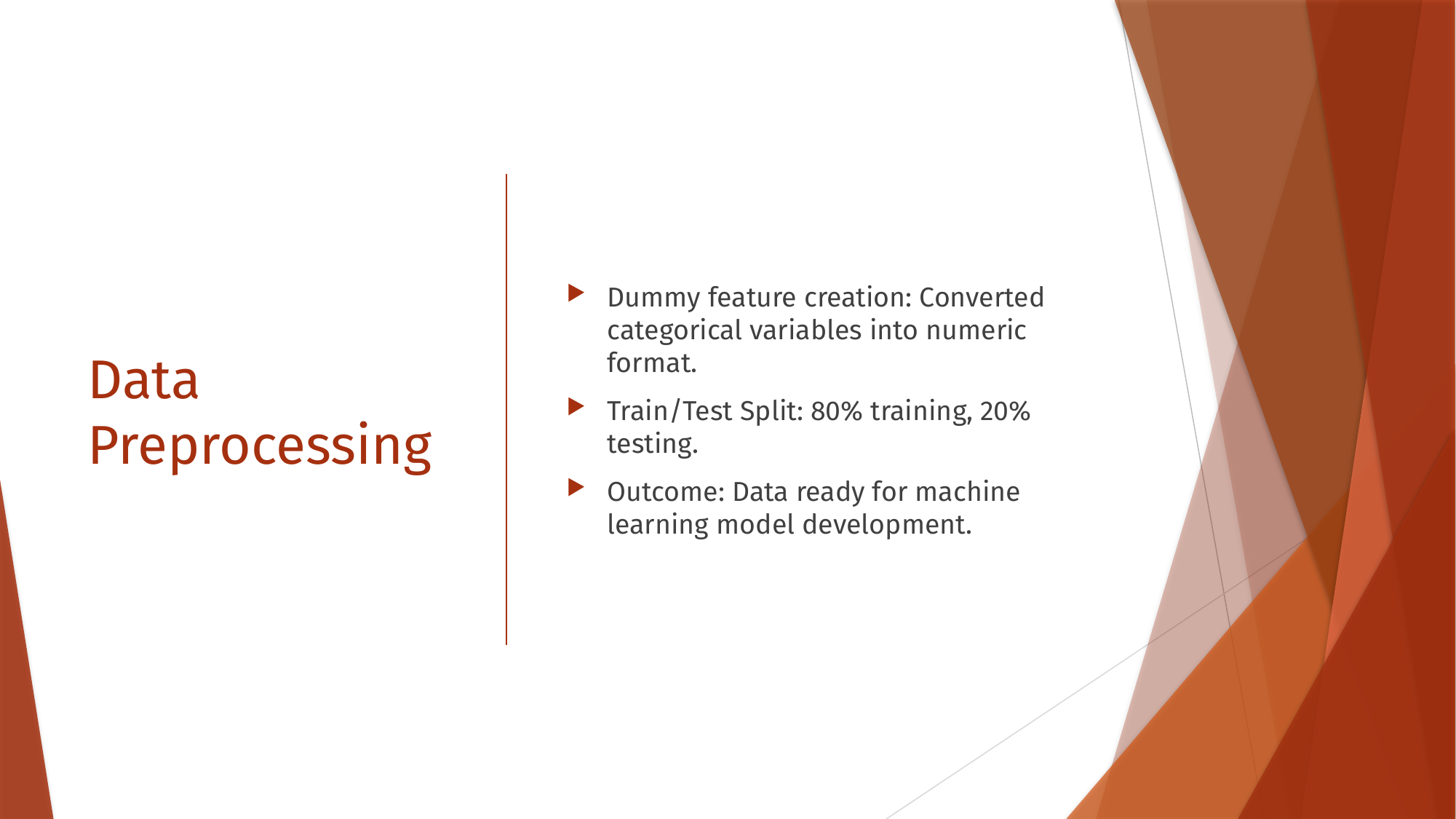

# Data Preprocessing
Dummy feature creation: Converted categorical variables into numeric format.
Train/Test Split: 80% training, 20% testing.
Outcome: Data ready for machine learning model development.